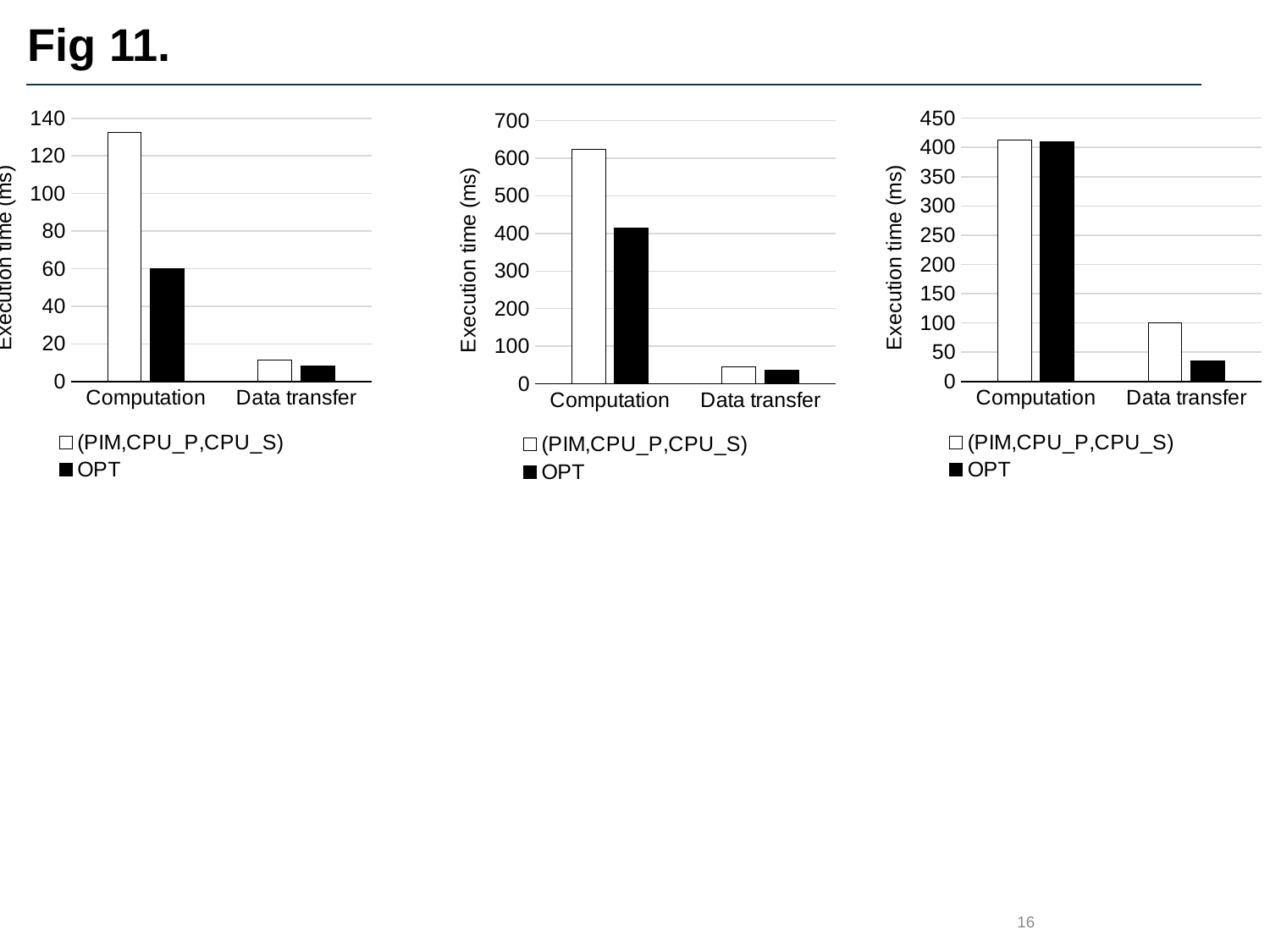

# Fig 11.

### Chart

| Category | (PIM,CPU_P,CPU_S) | OPT |
|---|---|---|
| Computation | 412.866 | 410.357 |
| Data transfer | 99.794 | 35.616 |

### Chart

| Category | (PIM,CPU_P,CPU_S) | OPT |
|---|---|---|
| Computation | 132.454 | 60.277 |
| Data transfer | 11.283 | 8.236 |

### Chart

| Category | (PIM,CPU_P,CPU_S) | OPT |
|---|---|---|
| Computation | 623.799 | 413.855 |
| Data transfer | 44.513 | 35.538 |
16